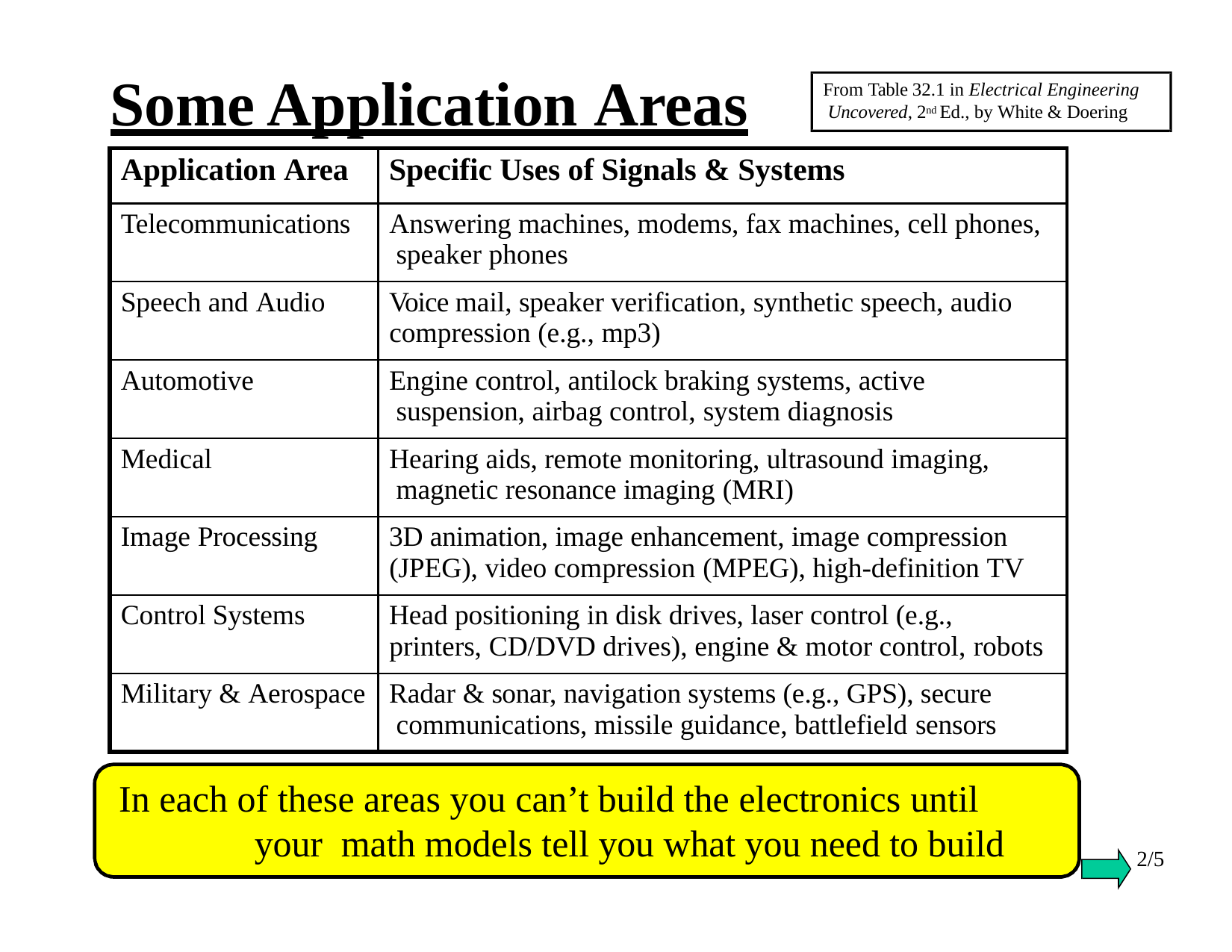

# Some Application Areas

From Table 32.1 in Electrical Engineering  Uncovered, 2nd Ed., by White & Doering
| Application Area | Specific Uses of Signals & Systems |
| --- | --- |
| Telecommunications | Answering machines, modems, fax machines, cell phones, speaker phones |
| Speech and Audio | Voice mail, speaker verification, synthetic speech, audio compression (e.g., mp3) |
| Automotive | Engine control, antilock braking systems, active suspension, airbag control, system diagnosis |
| Medical | Hearing aids, remote monitoring, ultrasound imaging, magnetic resonance imaging (MRI) |
| Image Processing | 3D animation, image enhancement, image compression (JPEG), video compression (MPEG), high-definition TV |
| Control Systems | Head positioning in disk drives, laser control (e.g., printers, CD/DVD drives), engine & motor control, robots |
| Military & Aerospace | Radar & sonar, navigation systems (e.g., GPS), secure communications, missile guidance, battlefield sensors |

In each of these areas you can’t build the electronics until your  math models tell you what you need to build
2/5